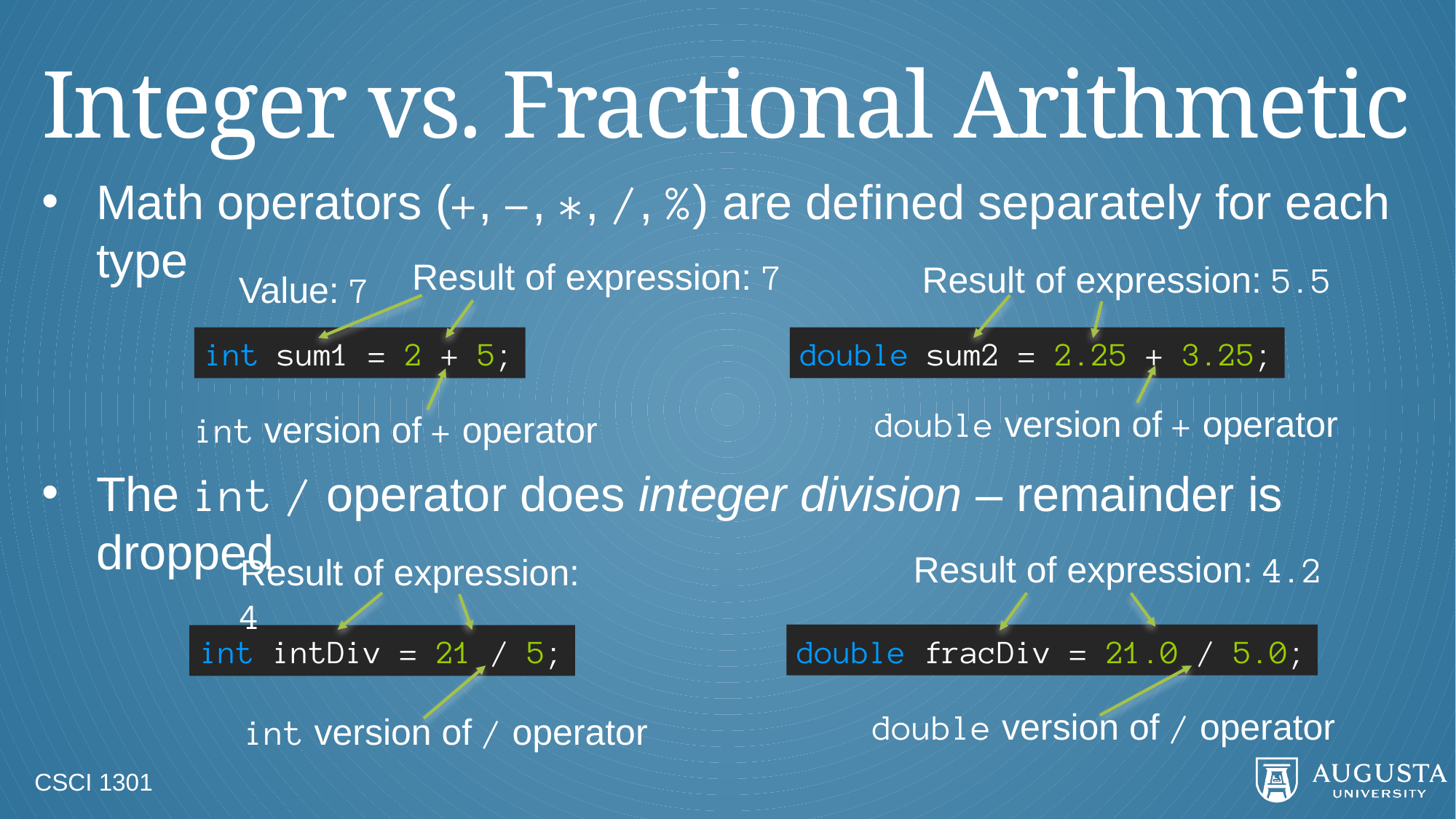

# Integer vs. Fractional Arithmetic
Math operators (+, -, *, /, %) are defined separately for each type

The int / operator does integer division – remainder is dropped
Result of expression: 7
Result of expression: 5.5
Value: 7
int sum1 = 2 + 5;
double sum2 = 2.25 + 3.25;
double version of + operator
int version of + operator
Result of expression: 4.2
Result of expression: 4
double fracDiv = 21.0 / 5.0;
int intDiv = 21 / 5;
double version of / operator
int version of / operator
CSCI 1301